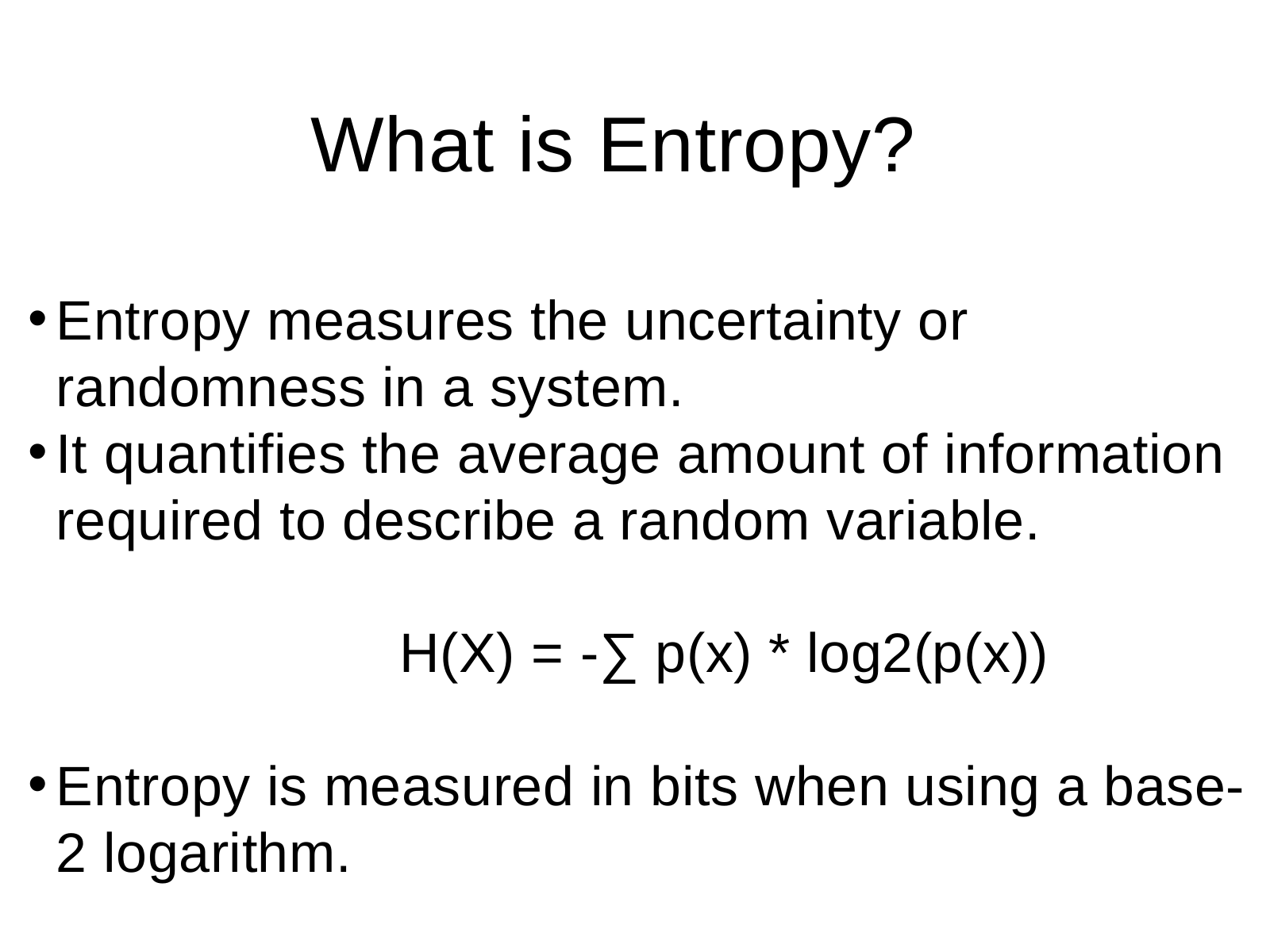

What is Entropy?

Entropy measures the uncertainty or randomness in a system.
It quantifies the average amount of information required to describe a random variable.

                         H(X) = -∑ p(x) * log2(p(x))

Entropy is measured in bits when using a base-2 logarithm.